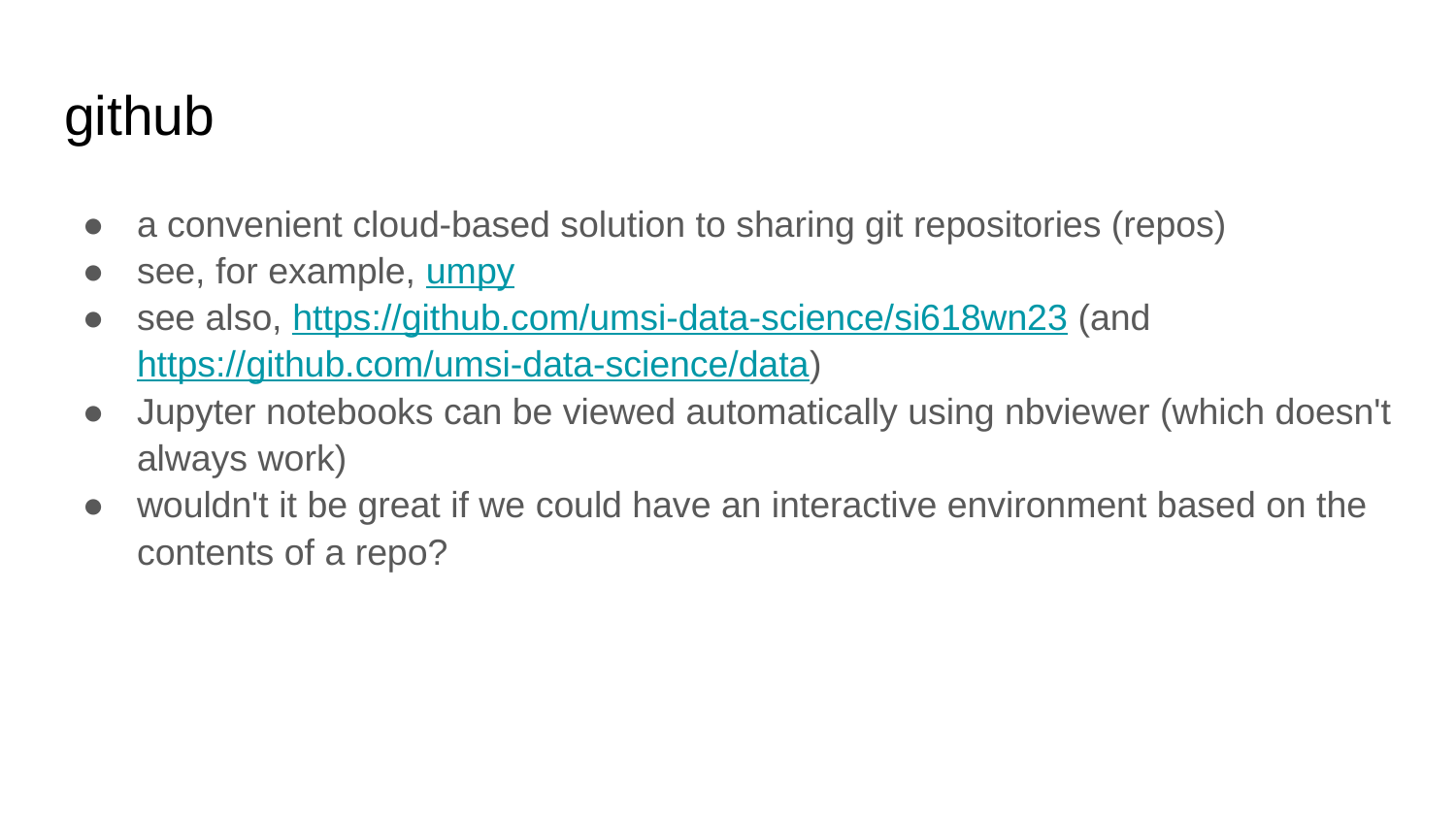

# github
a convenient cloud-based solution to sharing git repositories (repos)
see, for example, umpy
see also, https://github.com/umsi-data-science/si618wn23 (and https://github.com/umsi-data-science/data)
Jupyter notebooks can be viewed automatically using nbviewer (which doesn't always work)
wouldn't it be great if we could have an interactive environment based on the contents of a repo?